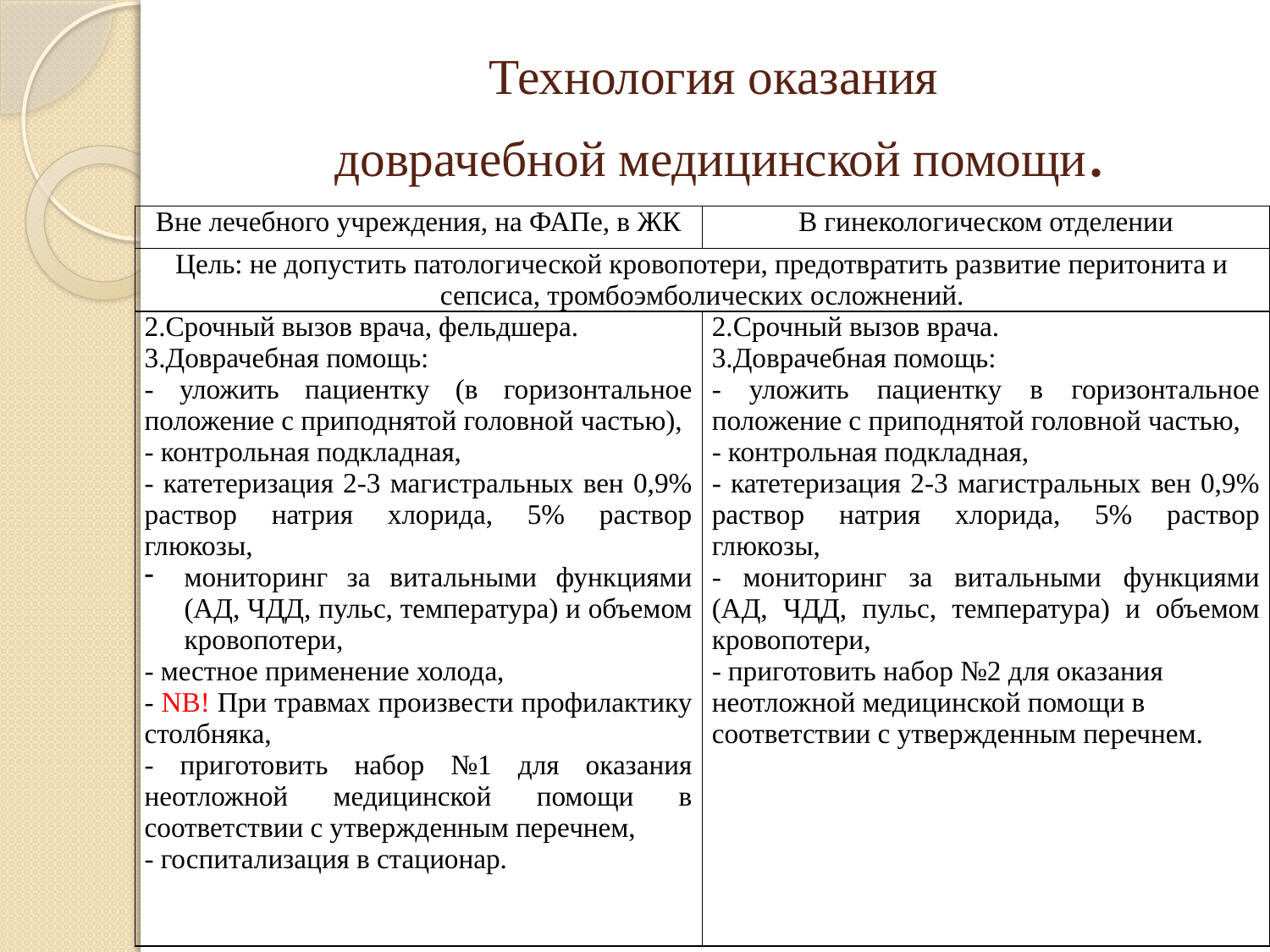

# Технология оказания доврачебной медицинской помощи.
| Вне лечебного учреждения, на ФАПе, в ЖК | В гинекологическом отделении |
| --- | --- |
| Цель: не допустить патологической кровопотери, предотвратить развитие перитонита и сепсиса, тромбоэмболических осложнений. |  |
| 2.Срочный вызов врача, фельдшера. 3.Доврачебная помощь: - уложить пациентку (в горизонтальное положение с приподнятой головной частью), - контрольная подкладная, - катетеризация 2-3 магистральных вен 0,9% раствор натрия хлорида, 5% раствор глюкозы, мониторинг за витальными функциями (АД, ЧДД, пульс, температура) и объемом кровопотери, - местное применение холода, - NB! При травмах произвести профилактику столбняка, - приготовить набор №1 для оказания неотложной медицинской помощи в соответствии с утвержденным перечнем, - госпитализация в стационар. | 2.Срочный вызов врача. 3.Доврачебная помощь: - уложить пациентку в горизонтальное положение с приподнятой головной частью, - контрольная подкладная, - катетеризация 2-3 магистральных вен 0,9% раствор натрия хлорида, 5% раствор глюкозы, - мониторинг за витальными функциями (АД, ЧДД, пульс, температура) и объемом кровопотери, - приготовить набор №2 для оказания неотложной медицинской помощи в соответствии с утвержденным перечнем. |